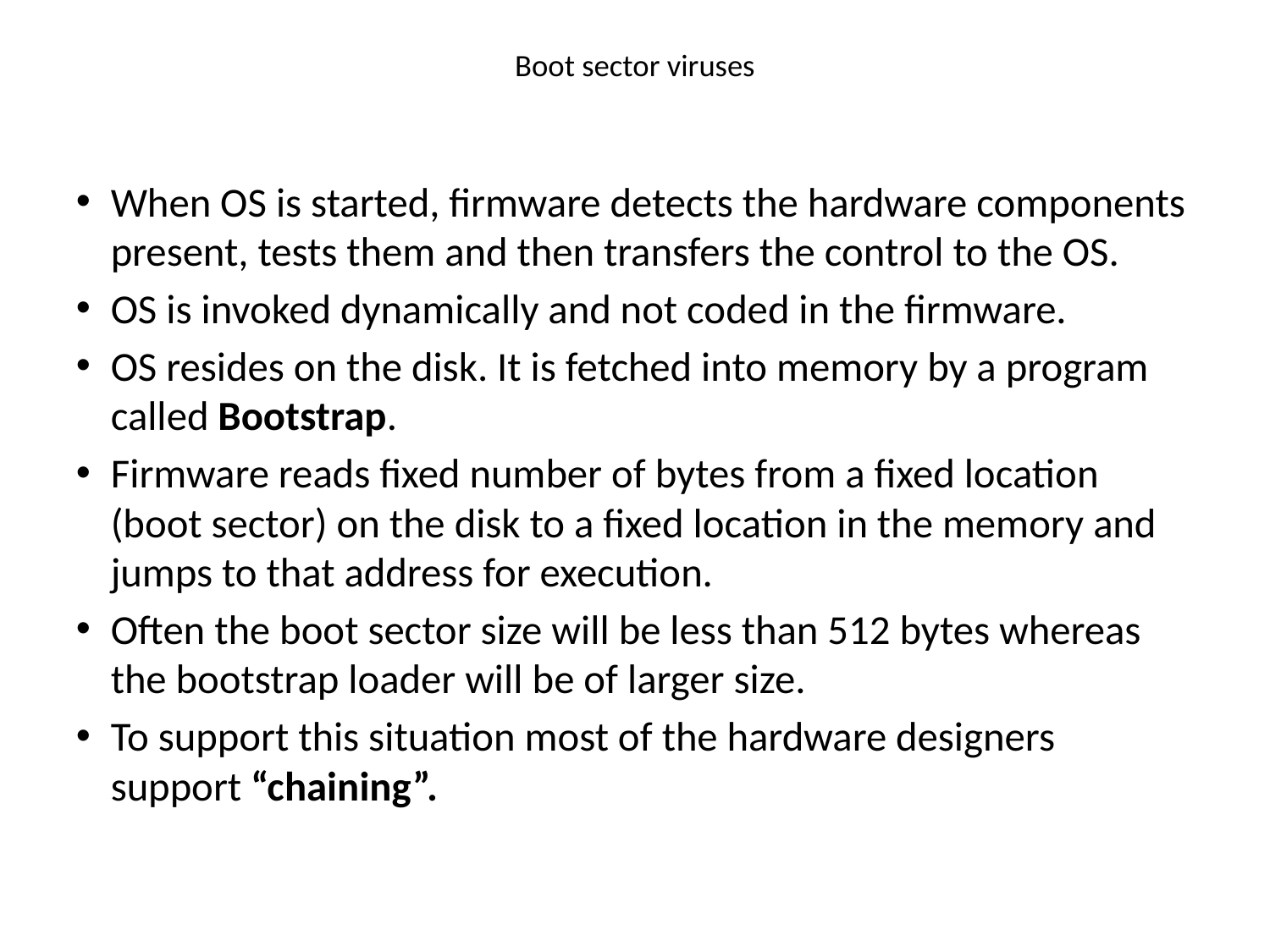

Boot sector viruses
When OS is started, firmware detects the hardware components present, tests them and then transfers the control to the OS.
OS is invoked dynamically and not coded in the firmware.
OS resides on the disk. It is fetched into memory by a program called Bootstrap.
Firmware reads fixed number of bytes from a fixed location (boot sector) on the disk to a fixed location in the memory and jumps to that address for execution.
Often the boot sector size will be less than 512 bytes whereas the bootstrap loader will be of larger size.
To support this situation most of the hardware designers support “chaining”.